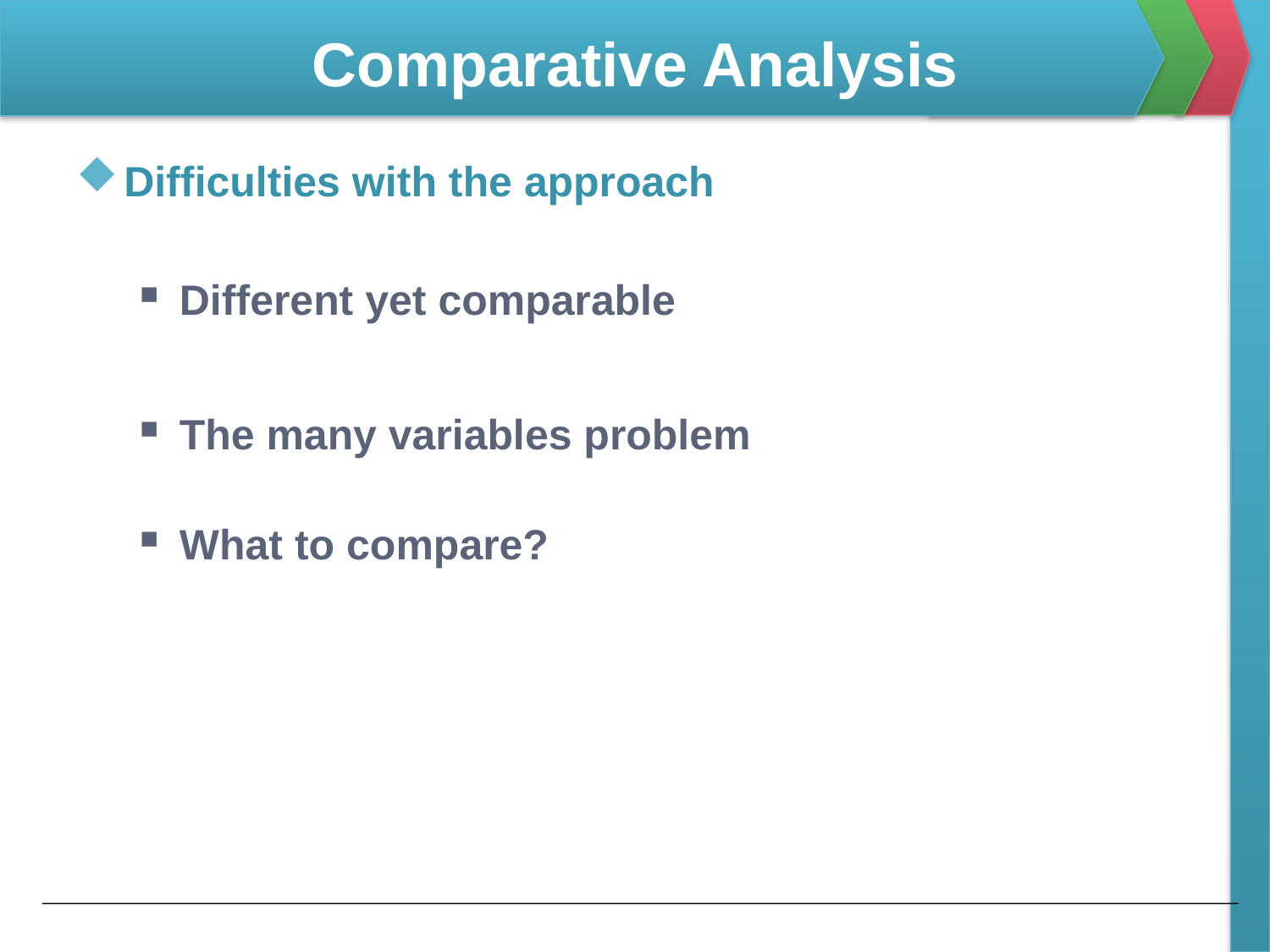

# Comparative Analysis
Difficulties with the approach

Different yet comparable

The many variables problem
What to compare?